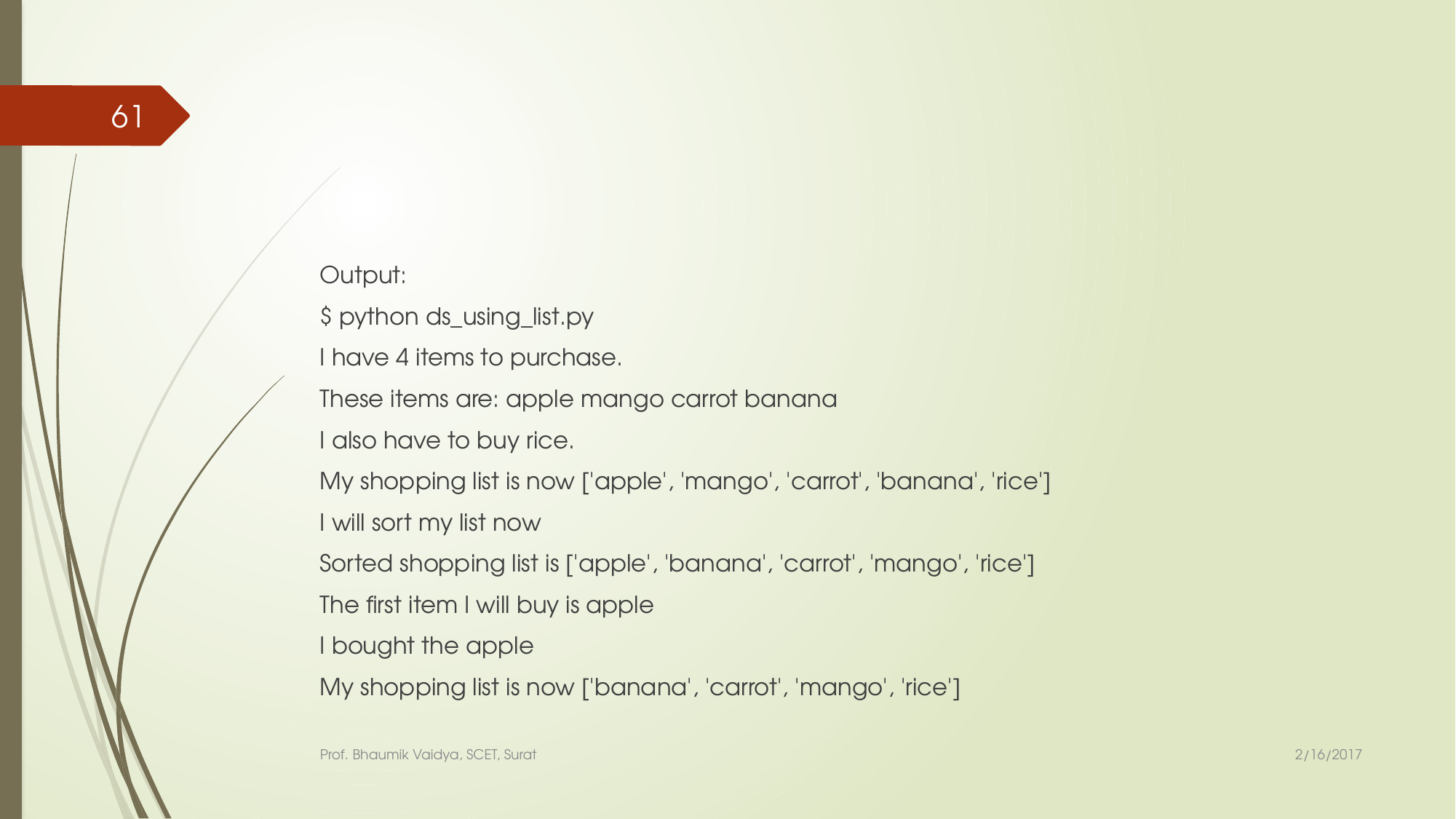

#
61
Output:
$ python ds_using_list.py
I have 4 items to purchase.
These items are: apple mango carrot banana
I also have to buy rice.
My shopping list is now ['apple', 'mango', 'carrot', 'banana', 'rice']
I will sort my list now
Sorted shopping list is ['apple', 'banana', 'carrot', 'mango', 'rice']
The first item I will buy is apple
I bought the apple
My shopping list is now ['banana', 'carrot', 'mango', 'rice']
2/16/2017
Prof. Bhaumik Vaidya, SCET, Surat